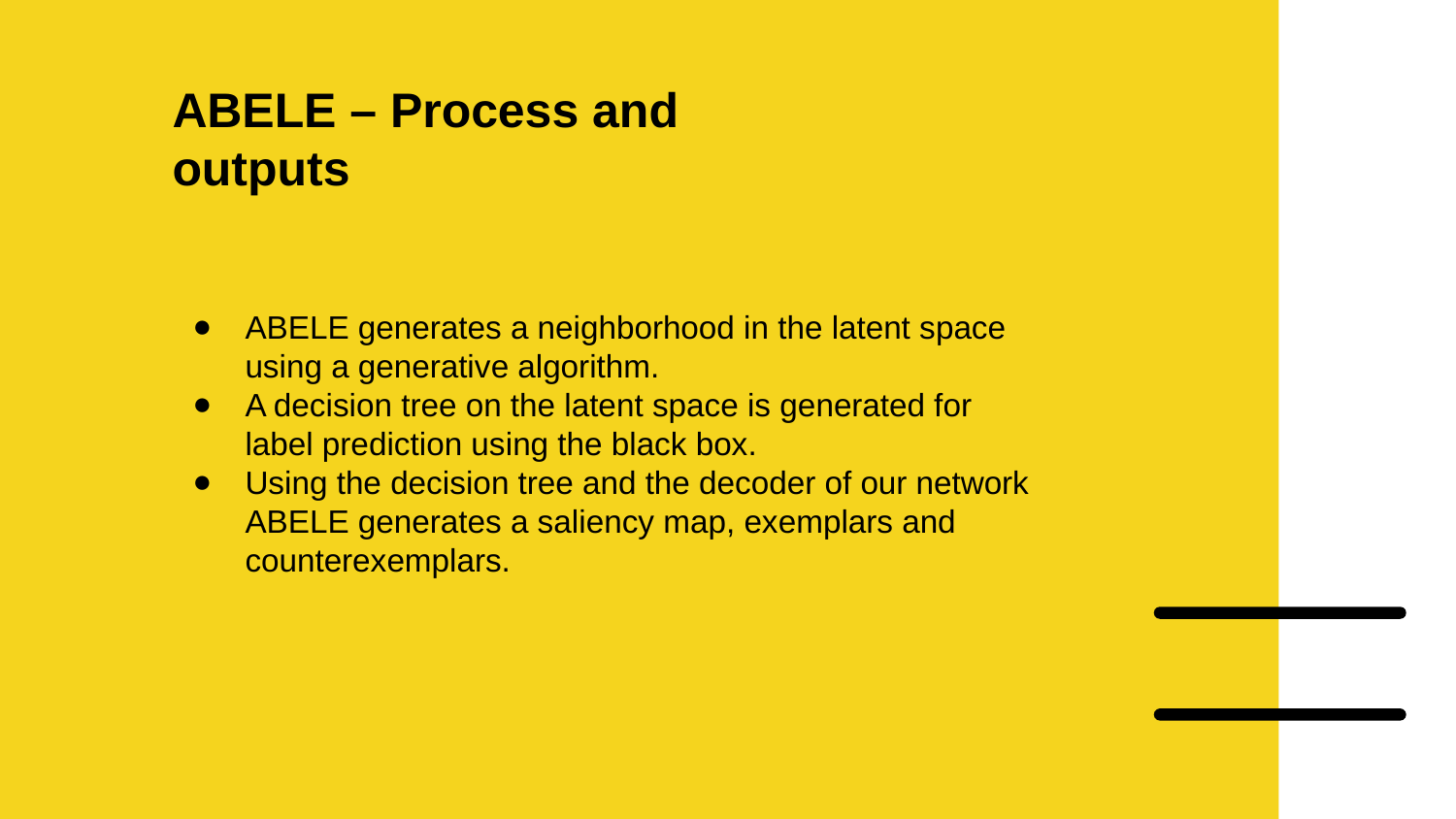

# ABELE – Process and outputs
ABELE generates a neighborhood in the latent space using a generative algorithm.
A decision tree on the latent space is generated for label prediction using the black box.
Using the decision tree and the decoder of our network ABELE generates a saliency map, exemplars and counterexemplars.